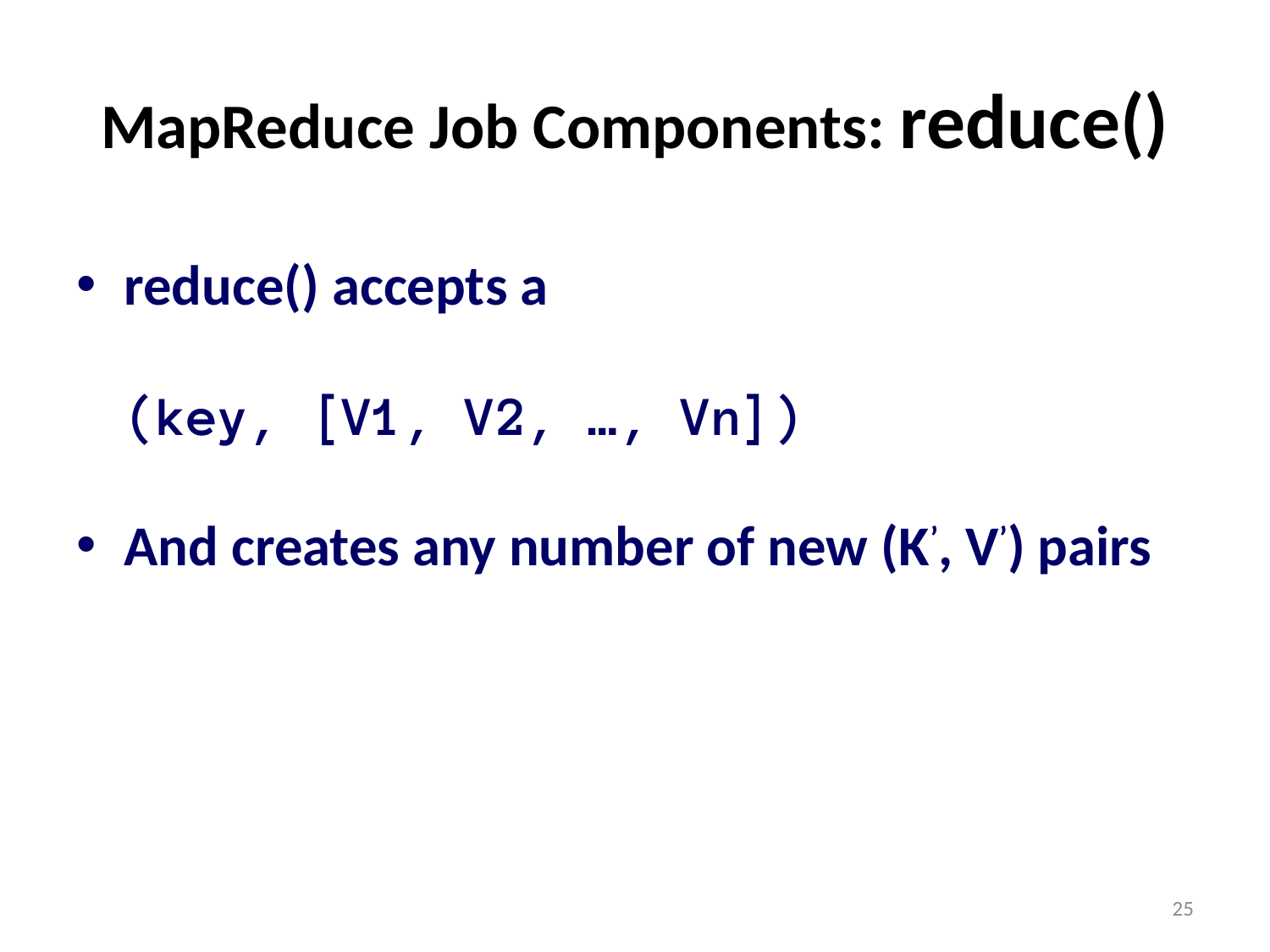

# MapReduce Job Components: reduce()
reduce() accepts a
    (key, [V1, V2, …, Vn])
And creates any number of new (K’, V’) pairs

25